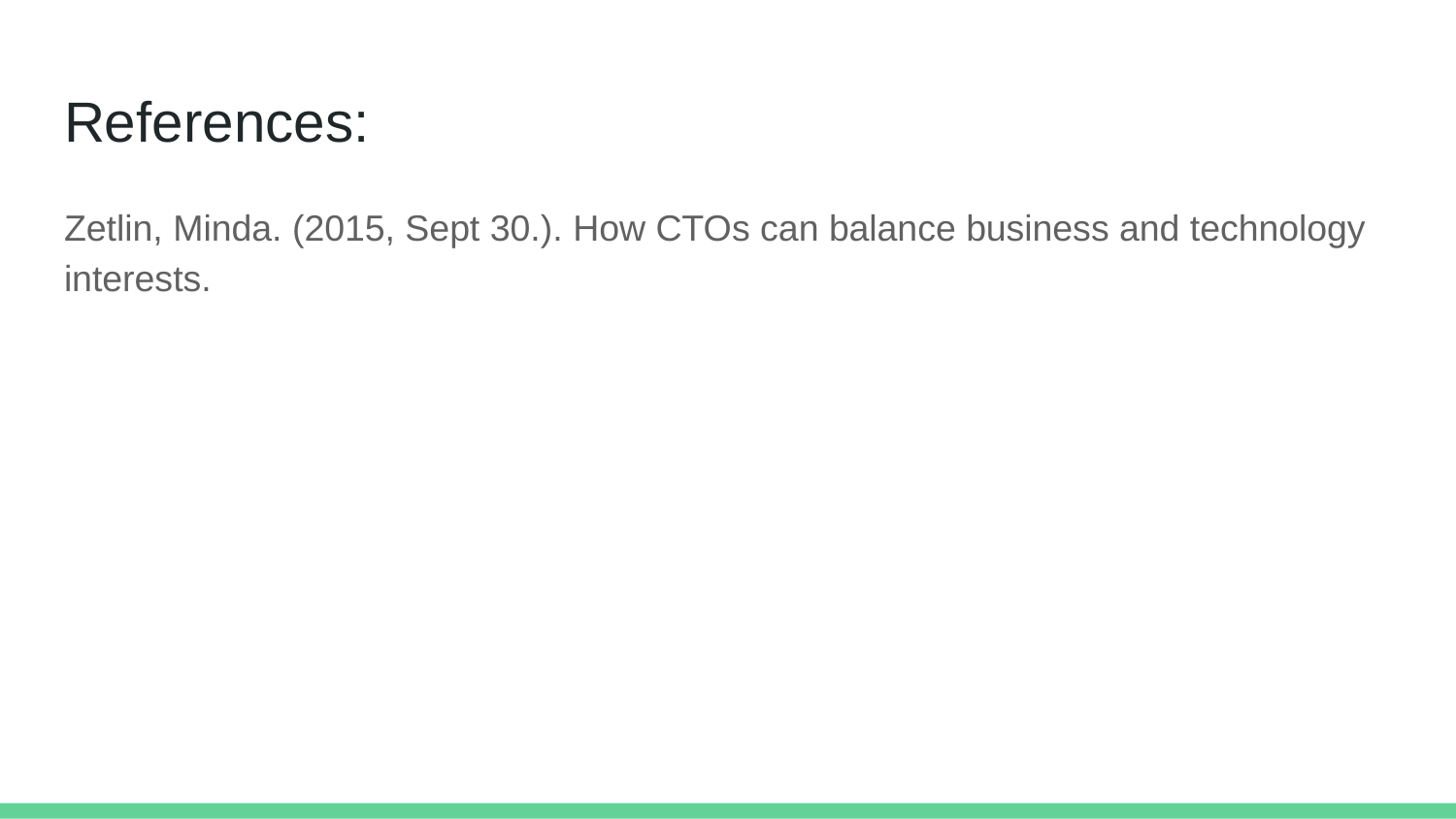

# References:
Zetlin, Minda. (2015, Sept 30.). How CTOs can balance business and technology interests.